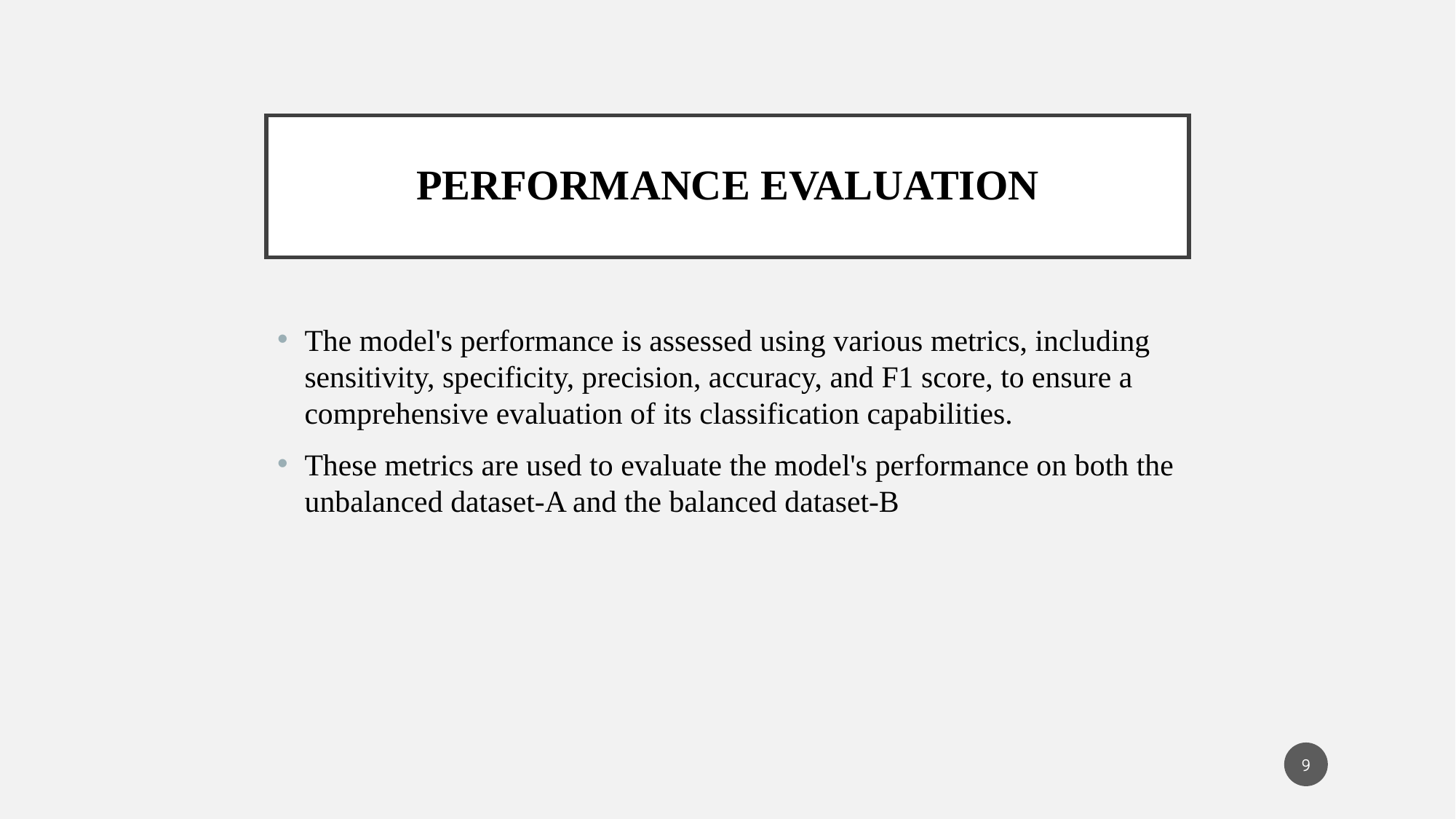

# PERFORMANCE EVALUATION
The model's performance is assessed using various metrics, including sensitivity, specificity, precision, accuracy, and F1 score, to ensure a comprehensive evaluation of its classification capabilities.
These metrics are used to evaluate the model's performance on both the unbalanced dataset-A and the balanced dataset-B

9